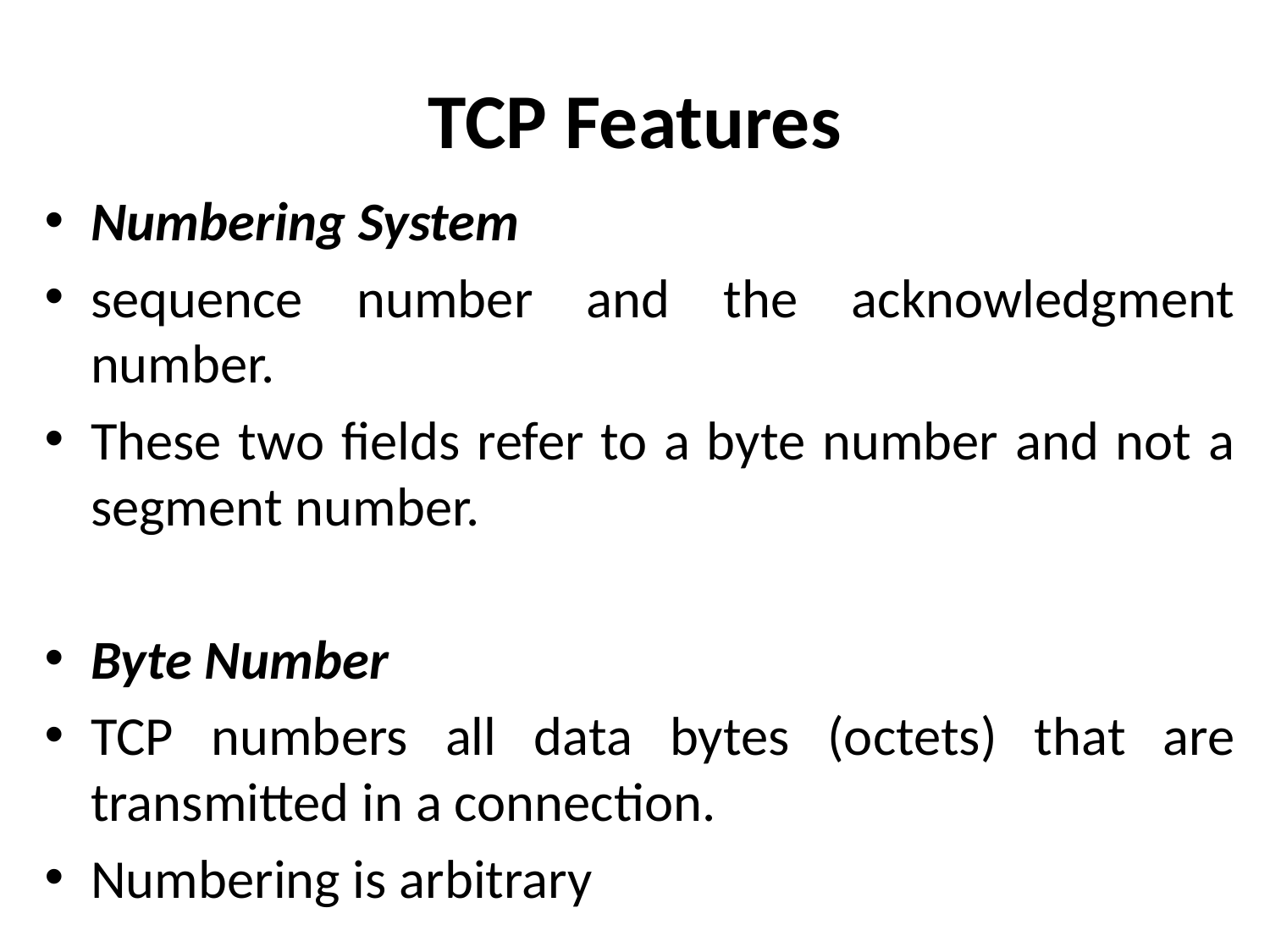

# TCP Features
Numbering System
sequence number and the acknowledgment number.
These two fields refer to a byte number and not a segment number.

Byte Number
TCP numbers all data bytes (octets) that are transmitted in a connection.
Numbering is arbitrary